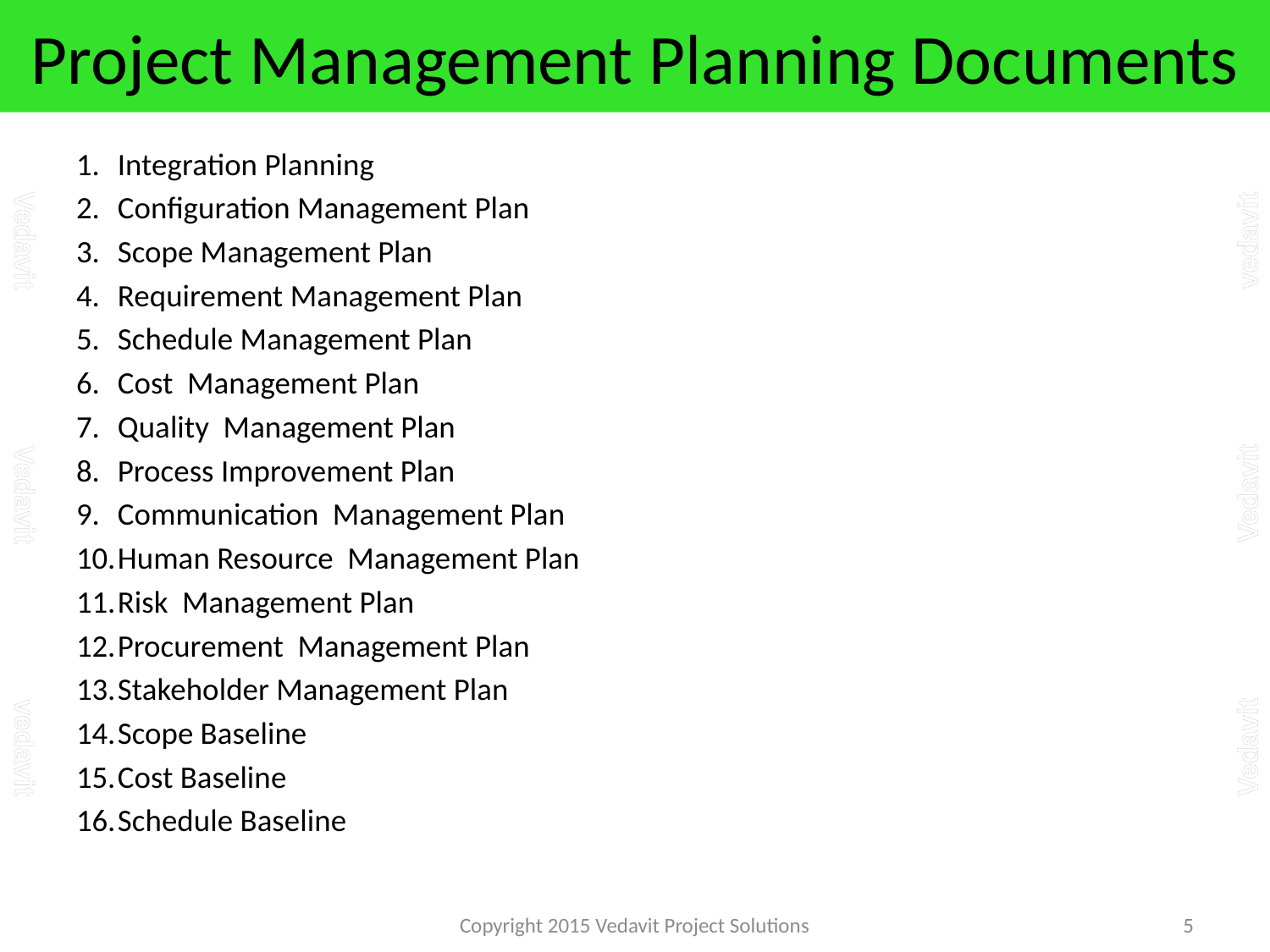

# Project Management Planning Documents
Integration Planning
Configuration Management Plan
Scope Management Plan
Requirement Management Plan
Schedule Management Plan
Cost  Management Plan
Quality  Management Plan
Process Improvement Plan
Communication  Management Plan
Human Resource  Management Plan
Risk  Management Plan
Procurement  Management Plan
Stakeholder Management Plan
Scope Baseline
Cost Baseline
Schedule Baseline
Copyright 2015 Vedavit Project Solutions
5